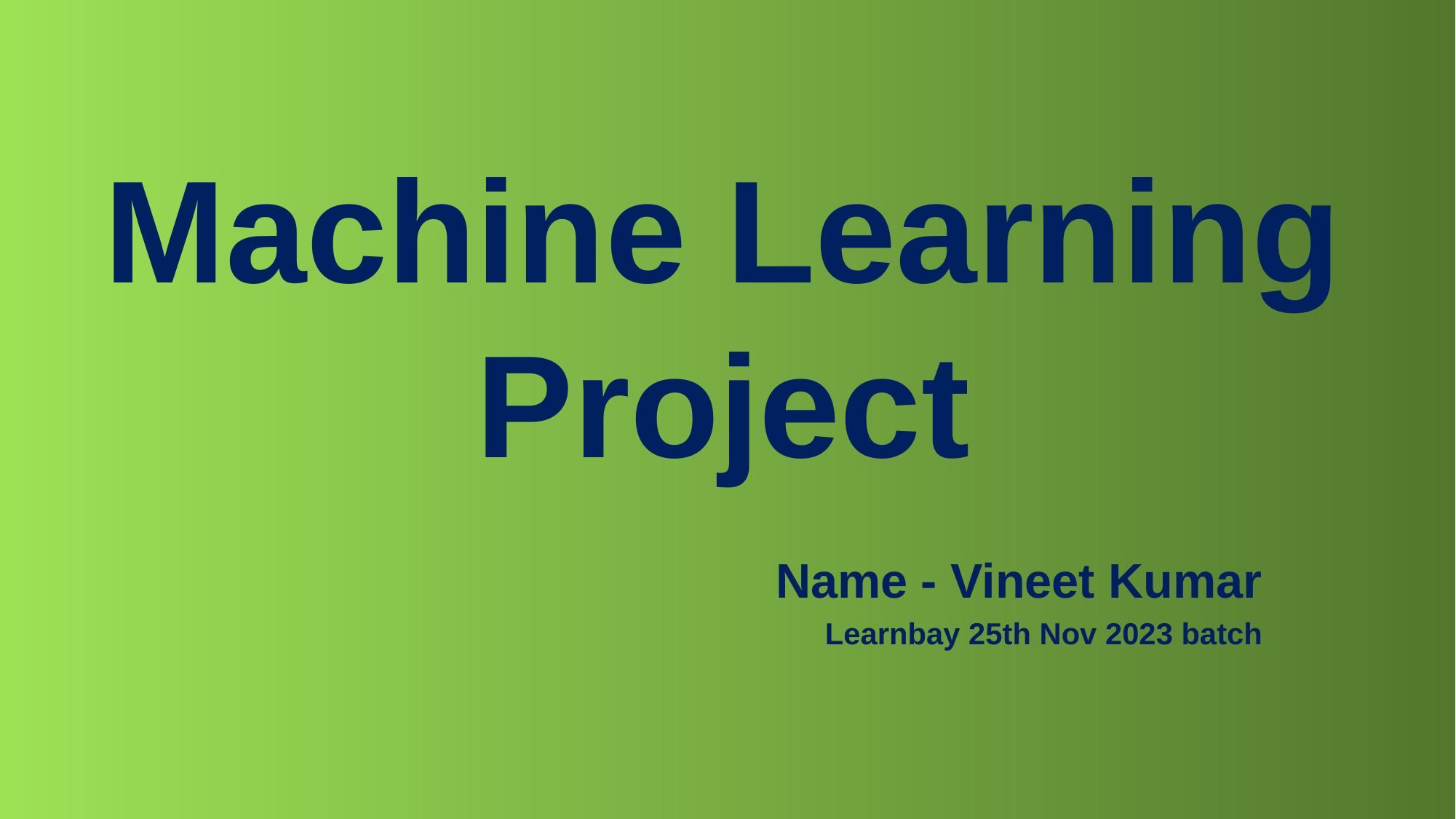

# Machine Learning Project

Name - Vineet Kumar
Learnbay 25th Nov 2023 batch